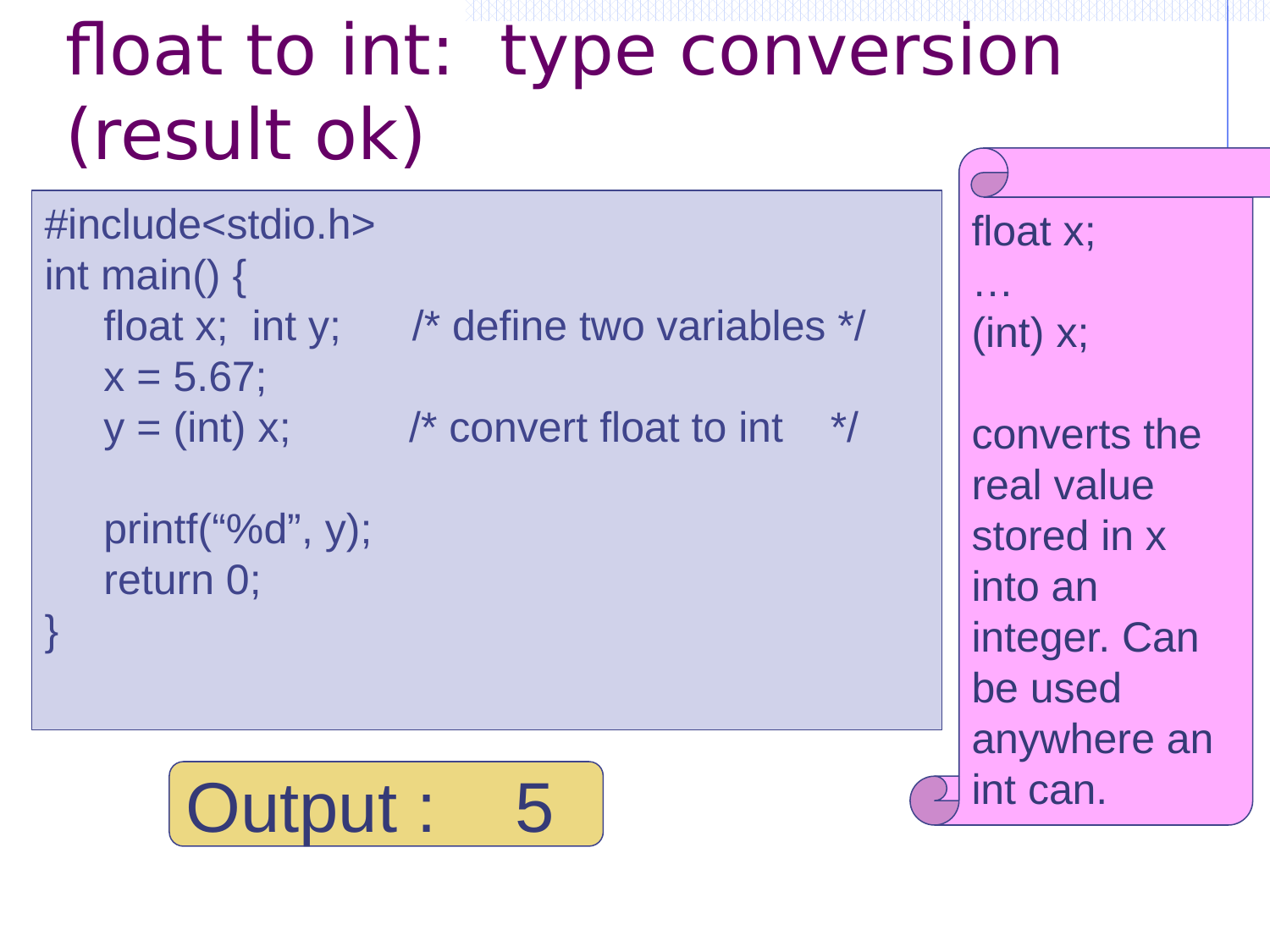

# float to int:  type conversion (result ok)
float x;
…
(int) x;

converts the real value stored in x into an integer. Can be used  anywhere an int can.
#include<stdio.h>
int main() {
     float x;  int y;      /* define two variables */
     x = 5.67;
     y = (int) x;          /* convert float to int    */
     printf(“%d”, y);
     return 0;
}
Output :    5